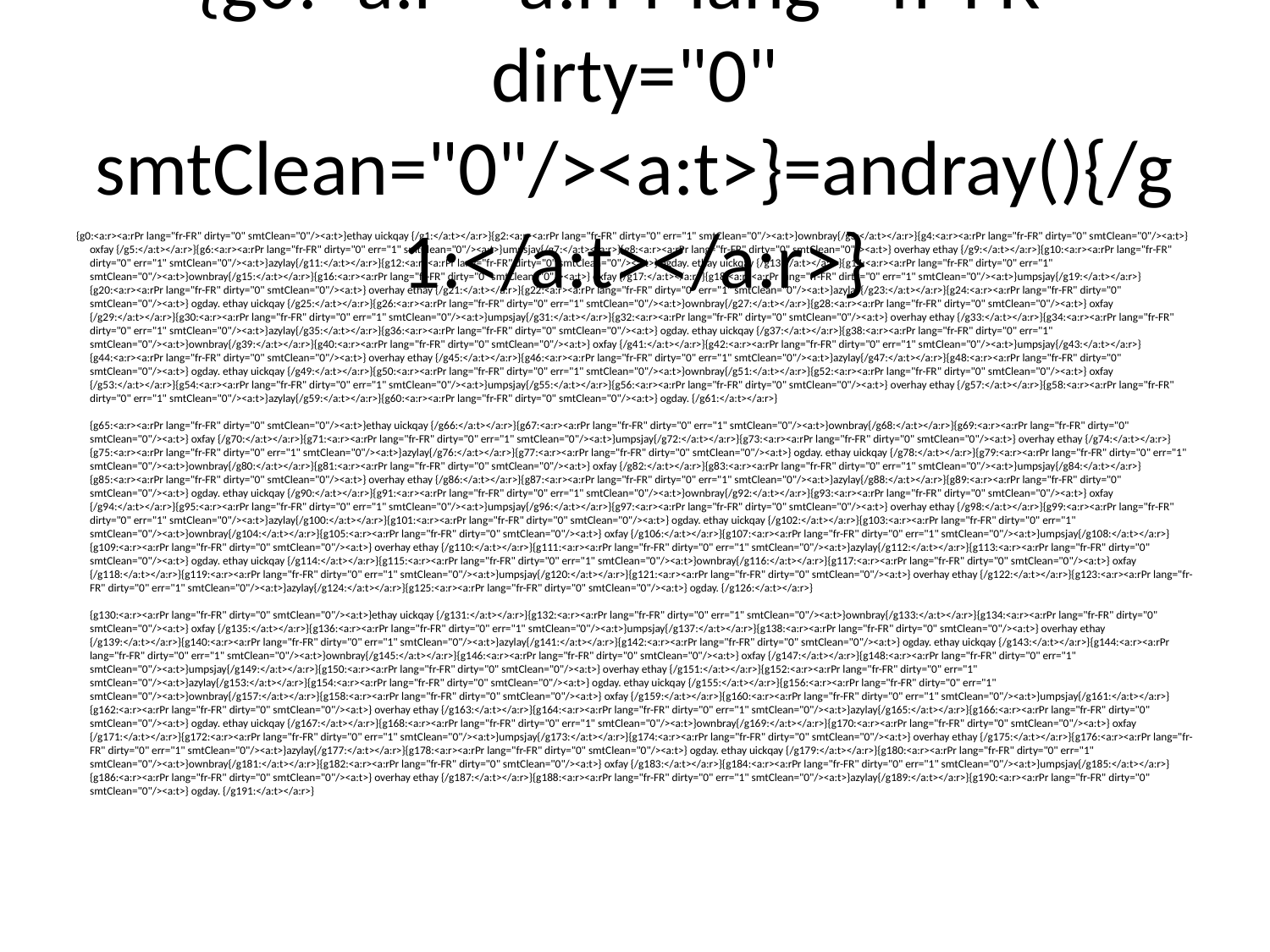

# {g0:<a:r><a:rPr lang="fr-FR" dirty="0" smtClean="0"/><a:t>}=andray(){/g1:</a:t></a:r>}
{g0:<a:r><a:rPr lang="fr-FR" dirty="0" smtClean="0"/><a:t>}ethay uickqay {/g1:</a:t></a:r>}{g2:<a:r><a:rPr lang="fr-FR" dirty="0" err="1" smtClean="0"/><a:t>}ownbray{/g3:</a:t></a:r>}{g4:<a:r><a:rPr lang="fr-FR" dirty="0" smtClean="0"/><a:t>} oxfay {/g5:</a:t></a:r>}{g6:<a:r><a:rPr lang="fr-FR" dirty="0" err="1" smtClean="0"/><a:t>}umpsjay{/g7:</a:t></a:r>}{g8:<a:r><a:rPr lang="fr-FR" dirty="0" smtClean="0"/><a:t>} overhay ethay {/g9:</a:t></a:r>}{g10:<a:r><a:rPr lang="fr-FR" dirty="0" err="1" smtClean="0"/><a:t>}azylay{/g11:</a:t></a:r>}{g12:<a:r><a:rPr lang="fr-FR" dirty="0" smtClean="0"/><a:t>} ogday. ethay uickqay {/g13:</a:t></a:r>}{g14:<a:r><a:rPr lang="fr-FR" dirty="0" err="1" smtClean="0"/><a:t>}ownbray{/g15:</a:t></a:r>}{g16:<a:r><a:rPr lang="fr-FR" dirty="0" smtClean="0"/><a:t>} oxfay {/g17:</a:t></a:r>}{g18:<a:r><a:rPr lang="fr-FR" dirty="0" err="1" smtClean="0"/><a:t>}umpsjay{/g19:</a:t></a:r>}{g20:<a:r><a:rPr lang="fr-FR" dirty="0" smtClean="0"/><a:t>} overhay ethay {/g21:</a:t></a:r>}{g22:<a:r><a:rPr lang="fr-FR" dirty="0" err="1" smtClean="0"/><a:t>}azylay{/g23:</a:t></a:r>}{g24:<a:r><a:rPr lang="fr-FR" dirty="0" smtClean="0"/><a:t>} ogday. ethay uickqay {/g25:</a:t></a:r>}{g26:<a:r><a:rPr lang="fr-FR" dirty="0" err="1" smtClean="0"/><a:t>}ownbray{/g27:</a:t></a:r>}{g28:<a:r><a:rPr lang="fr-FR" dirty="0" smtClean="0"/><a:t>} oxfay {/g29:</a:t></a:r>}{g30:<a:r><a:rPr lang="fr-FR" dirty="0" err="1" smtClean="0"/><a:t>}umpsjay{/g31:</a:t></a:r>}{g32:<a:r><a:rPr lang="fr-FR" dirty="0" smtClean="0"/><a:t>} overhay ethay {/g33:</a:t></a:r>}{g34:<a:r><a:rPr lang="fr-FR" dirty="0" err="1" smtClean="0"/><a:t>}azylay{/g35:</a:t></a:r>}{g36:<a:r><a:rPr lang="fr-FR" dirty="0" smtClean="0"/><a:t>} ogday. ethay uickqay {/g37:</a:t></a:r>}{g38:<a:r><a:rPr lang="fr-FR" dirty="0" err="1" smtClean="0"/><a:t>}ownbray{/g39:</a:t></a:r>}{g40:<a:r><a:rPr lang="fr-FR" dirty="0" smtClean="0"/><a:t>} oxfay {/g41:</a:t></a:r>}{g42:<a:r><a:rPr lang="fr-FR" dirty="0" err="1" smtClean="0"/><a:t>}umpsjay{/g43:</a:t></a:r>}{g44:<a:r><a:rPr lang="fr-FR" dirty="0" smtClean="0"/><a:t>} overhay ethay {/g45:</a:t></a:r>}{g46:<a:r><a:rPr lang="fr-FR" dirty="0" err="1" smtClean="0"/><a:t>}azylay{/g47:</a:t></a:r>}{g48:<a:r><a:rPr lang="fr-FR" dirty="0" smtClean="0"/><a:t>} ogday. ethay uickqay {/g49:</a:t></a:r>}{g50:<a:r><a:rPr lang="fr-FR" dirty="0" err="1" smtClean="0"/><a:t>}ownbray{/g51:</a:t></a:r>}{g52:<a:r><a:rPr lang="fr-FR" dirty="0" smtClean="0"/><a:t>} oxfay {/g53:</a:t></a:r>}{g54:<a:r><a:rPr lang="fr-FR" dirty="0" err="1" smtClean="0"/><a:t>}umpsjay{/g55:</a:t></a:r>}{g56:<a:r><a:rPr lang="fr-FR" dirty="0" smtClean="0"/><a:t>} overhay ethay {/g57:</a:t></a:r>}{g58:<a:r><a:rPr lang="fr-FR" dirty="0" err="1" smtClean="0"/><a:t>}azylay{/g59:</a:t></a:r>}{g60:<a:r><a:rPr lang="fr-FR" dirty="0" smtClean="0"/><a:t>} ogday. {/g61:</a:t></a:r>}
{g65:<a:r><a:rPr lang="fr-FR" dirty="0" smtClean="0"/><a:t>}ethay uickqay {/g66:</a:t></a:r>}{g67:<a:r><a:rPr lang="fr-FR" dirty="0" err="1" smtClean="0"/><a:t>}ownbray{/g68:</a:t></a:r>}{g69:<a:r><a:rPr lang="fr-FR" dirty="0" smtClean="0"/><a:t>} oxfay {/g70:</a:t></a:r>}{g71:<a:r><a:rPr lang="fr-FR" dirty="0" err="1" smtClean="0"/><a:t>}umpsjay{/g72:</a:t></a:r>}{g73:<a:r><a:rPr lang="fr-FR" dirty="0" smtClean="0"/><a:t>} overhay ethay {/g74:</a:t></a:r>}{g75:<a:r><a:rPr lang="fr-FR" dirty="0" err="1" smtClean="0"/><a:t>}azylay{/g76:</a:t></a:r>}{g77:<a:r><a:rPr lang="fr-FR" dirty="0" smtClean="0"/><a:t>} ogday. ethay uickqay {/g78:</a:t></a:r>}{g79:<a:r><a:rPr lang="fr-FR" dirty="0" err="1" smtClean="0"/><a:t>}ownbray{/g80:</a:t></a:r>}{g81:<a:r><a:rPr lang="fr-FR" dirty="0" smtClean="0"/><a:t>} oxfay {/g82:</a:t></a:r>}{g83:<a:r><a:rPr lang="fr-FR" dirty="0" err="1" smtClean="0"/><a:t>}umpsjay{/g84:</a:t></a:r>}{g85:<a:r><a:rPr lang="fr-FR" dirty="0" smtClean="0"/><a:t>} overhay ethay {/g86:</a:t></a:r>}{g87:<a:r><a:rPr lang="fr-FR" dirty="0" err="1" smtClean="0"/><a:t>}azylay{/g88:</a:t></a:r>}{g89:<a:r><a:rPr lang="fr-FR" dirty="0" smtClean="0"/><a:t>} ogday. ethay uickqay {/g90:</a:t></a:r>}{g91:<a:r><a:rPr lang="fr-FR" dirty="0" err="1" smtClean="0"/><a:t>}ownbray{/g92:</a:t></a:r>}{g93:<a:r><a:rPr lang="fr-FR" dirty="0" smtClean="0"/><a:t>} oxfay {/g94:</a:t></a:r>}{g95:<a:r><a:rPr lang="fr-FR" dirty="0" err="1" smtClean="0"/><a:t>}umpsjay{/g96:</a:t></a:r>}{g97:<a:r><a:rPr lang="fr-FR" dirty="0" smtClean="0"/><a:t>} overhay ethay {/g98:</a:t></a:r>}{g99:<a:r><a:rPr lang="fr-FR" dirty="0" err="1" smtClean="0"/><a:t>}azylay{/g100:</a:t></a:r>}{g101:<a:r><a:rPr lang="fr-FR" dirty="0" smtClean="0"/><a:t>} ogday. ethay uickqay {/g102:</a:t></a:r>}{g103:<a:r><a:rPr lang="fr-FR" dirty="0" err="1" smtClean="0"/><a:t>}ownbray{/g104:</a:t></a:r>}{g105:<a:r><a:rPr lang="fr-FR" dirty="0" smtClean="0"/><a:t>} oxfay {/g106:</a:t></a:r>}{g107:<a:r><a:rPr lang="fr-FR" dirty="0" err="1" smtClean="0"/><a:t>}umpsjay{/g108:</a:t></a:r>}{g109:<a:r><a:rPr lang="fr-FR" dirty="0" smtClean="0"/><a:t>} overhay ethay {/g110:</a:t></a:r>}{g111:<a:r><a:rPr lang="fr-FR" dirty="0" err="1" smtClean="0"/><a:t>}azylay{/g112:</a:t></a:r>}{g113:<a:r><a:rPr lang="fr-FR" dirty="0" smtClean="0"/><a:t>} ogday. ethay uickqay {/g114:</a:t></a:r>}{g115:<a:r><a:rPr lang="fr-FR" dirty="0" err="1" smtClean="0"/><a:t>}ownbray{/g116:</a:t></a:r>}{g117:<a:r><a:rPr lang="fr-FR" dirty="0" smtClean="0"/><a:t>} oxfay {/g118:</a:t></a:r>}{g119:<a:r><a:rPr lang="fr-FR" dirty="0" err="1" smtClean="0"/><a:t>}umpsjay{/g120:</a:t></a:r>}{g121:<a:r><a:rPr lang="fr-FR" dirty="0" smtClean="0"/><a:t>} overhay ethay {/g122:</a:t></a:r>}{g123:<a:r><a:rPr lang="fr-FR" dirty="0" err="1" smtClean="0"/><a:t>}azylay{/g124:</a:t></a:r>}{g125:<a:r><a:rPr lang="fr-FR" dirty="0" smtClean="0"/><a:t>} ogday. {/g126:</a:t></a:r>}
{g130:<a:r><a:rPr lang="fr-FR" dirty="0" smtClean="0"/><a:t>}ethay uickqay {/g131:</a:t></a:r>}{g132:<a:r><a:rPr lang="fr-FR" dirty="0" err="1" smtClean="0"/><a:t>}ownbray{/g133:</a:t></a:r>}{g134:<a:r><a:rPr lang="fr-FR" dirty="0" smtClean="0"/><a:t>} oxfay {/g135:</a:t></a:r>}{g136:<a:r><a:rPr lang="fr-FR" dirty="0" err="1" smtClean="0"/><a:t>}umpsjay{/g137:</a:t></a:r>}{g138:<a:r><a:rPr lang="fr-FR" dirty="0" smtClean="0"/><a:t>} overhay ethay {/g139:</a:t></a:r>}{g140:<a:r><a:rPr lang="fr-FR" dirty="0" err="1" smtClean="0"/><a:t>}azylay{/g141:</a:t></a:r>}{g142:<a:r><a:rPr lang="fr-FR" dirty="0" smtClean="0"/><a:t>} ogday. ethay uickqay {/g143:</a:t></a:r>}{g144:<a:r><a:rPr lang="fr-FR" dirty="0" err="1" smtClean="0"/><a:t>}ownbray{/g145:</a:t></a:r>}{g146:<a:r><a:rPr lang="fr-FR" dirty="0" smtClean="0"/><a:t>} oxfay {/g147:</a:t></a:r>}{g148:<a:r><a:rPr lang="fr-FR" dirty="0" err="1" smtClean="0"/><a:t>}umpsjay{/g149:</a:t></a:r>}{g150:<a:r><a:rPr lang="fr-FR" dirty="0" smtClean="0"/><a:t>} overhay ethay {/g151:</a:t></a:r>}{g152:<a:r><a:rPr lang="fr-FR" dirty="0" err="1" smtClean="0"/><a:t>}azylay{/g153:</a:t></a:r>}{g154:<a:r><a:rPr lang="fr-FR" dirty="0" smtClean="0"/><a:t>} ogday. ethay uickqay {/g155:</a:t></a:r>}{g156:<a:r><a:rPr lang="fr-FR" dirty="0" err="1" smtClean="0"/><a:t>}ownbray{/g157:</a:t></a:r>}{g158:<a:r><a:rPr lang="fr-FR" dirty="0" smtClean="0"/><a:t>} oxfay {/g159:</a:t></a:r>}{g160:<a:r><a:rPr lang="fr-FR" dirty="0" err="1" smtClean="0"/><a:t>}umpsjay{/g161:</a:t></a:r>}{g162:<a:r><a:rPr lang="fr-FR" dirty="0" smtClean="0"/><a:t>} overhay ethay {/g163:</a:t></a:r>}{g164:<a:r><a:rPr lang="fr-FR" dirty="0" err="1" smtClean="0"/><a:t>}azylay{/g165:</a:t></a:r>}{g166:<a:r><a:rPr lang="fr-FR" dirty="0" smtClean="0"/><a:t>} ogday. ethay uickqay {/g167:</a:t></a:r>}{g168:<a:r><a:rPr lang="fr-FR" dirty="0" err="1" smtClean="0"/><a:t>}ownbray{/g169:</a:t></a:r>}{g170:<a:r><a:rPr lang="fr-FR" dirty="0" smtClean="0"/><a:t>} oxfay {/g171:</a:t></a:r>}{g172:<a:r><a:rPr lang="fr-FR" dirty="0" err="1" smtClean="0"/><a:t>}umpsjay{/g173:</a:t></a:r>}{g174:<a:r><a:rPr lang="fr-FR" dirty="0" smtClean="0"/><a:t>} overhay ethay {/g175:</a:t></a:r>}{g176:<a:r><a:rPr lang="fr-FR" dirty="0" err="1" smtClean="0"/><a:t>}azylay{/g177:</a:t></a:r>}{g178:<a:r><a:rPr lang="fr-FR" dirty="0" smtClean="0"/><a:t>} ogday. ethay uickqay {/g179:</a:t></a:r>}{g180:<a:r><a:rPr lang="fr-FR" dirty="0" err="1" smtClean="0"/><a:t>}ownbray{/g181:</a:t></a:r>}{g182:<a:r><a:rPr lang="fr-FR" dirty="0" smtClean="0"/><a:t>} oxfay {/g183:</a:t></a:r>}{g184:<a:r><a:rPr lang="fr-FR" dirty="0" err="1" smtClean="0"/><a:t>}umpsjay{/g185:</a:t></a:r>}{g186:<a:r><a:rPr lang="fr-FR" dirty="0" smtClean="0"/><a:t>} overhay ethay {/g187:</a:t></a:r>}{g188:<a:r><a:rPr lang="fr-FR" dirty="0" err="1" smtClean="0"/><a:t>}azylay{/g189:</a:t></a:r>}{g190:<a:r><a:rPr lang="fr-FR" dirty="0" smtClean="0"/><a:t>} ogday. {/g191:</a:t></a:r>}